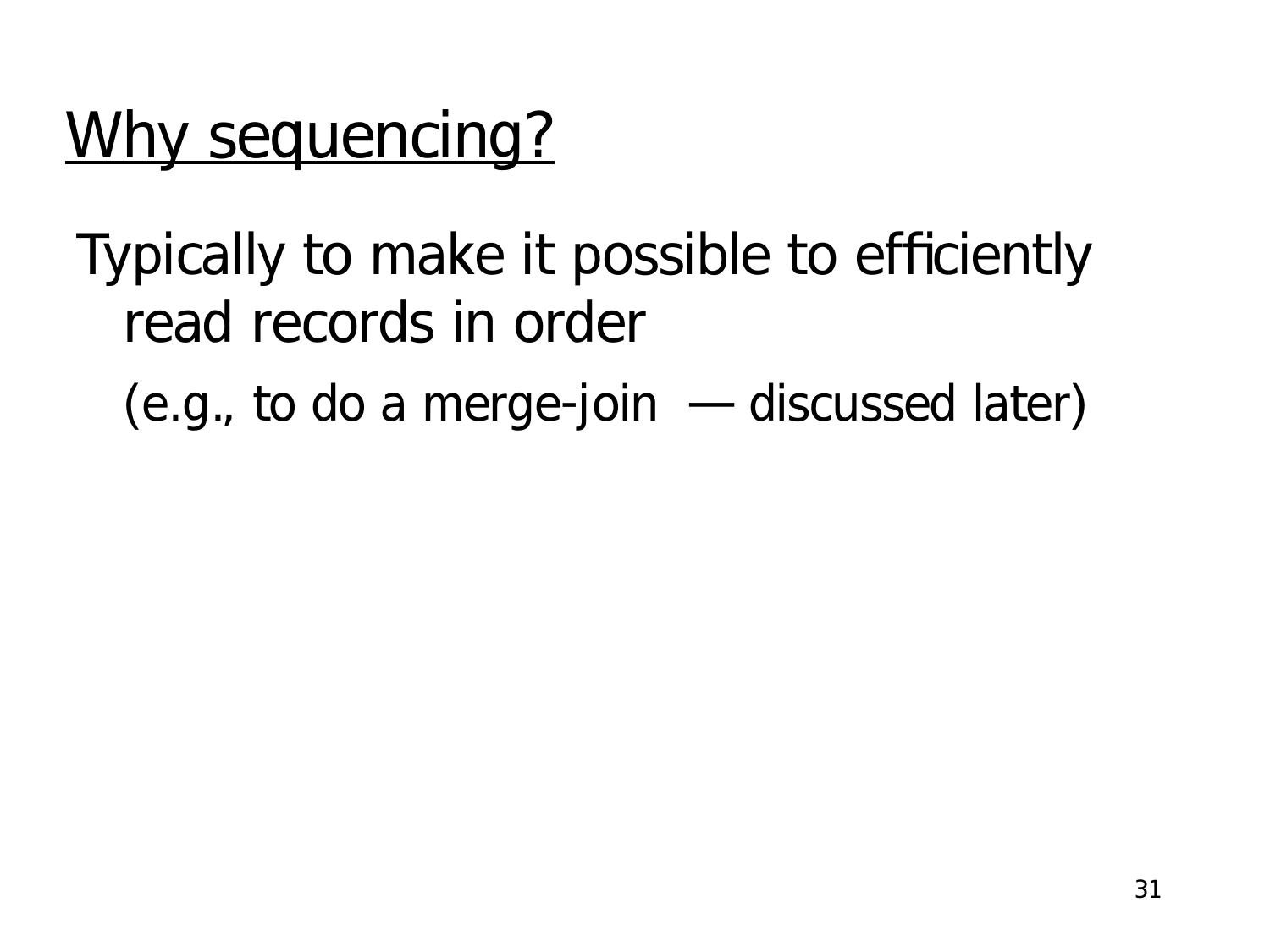

# Why sequencing?
Typically to make it possible to efficiently read records in order
	(e.g., to do a merge-join  — discussed later)
31